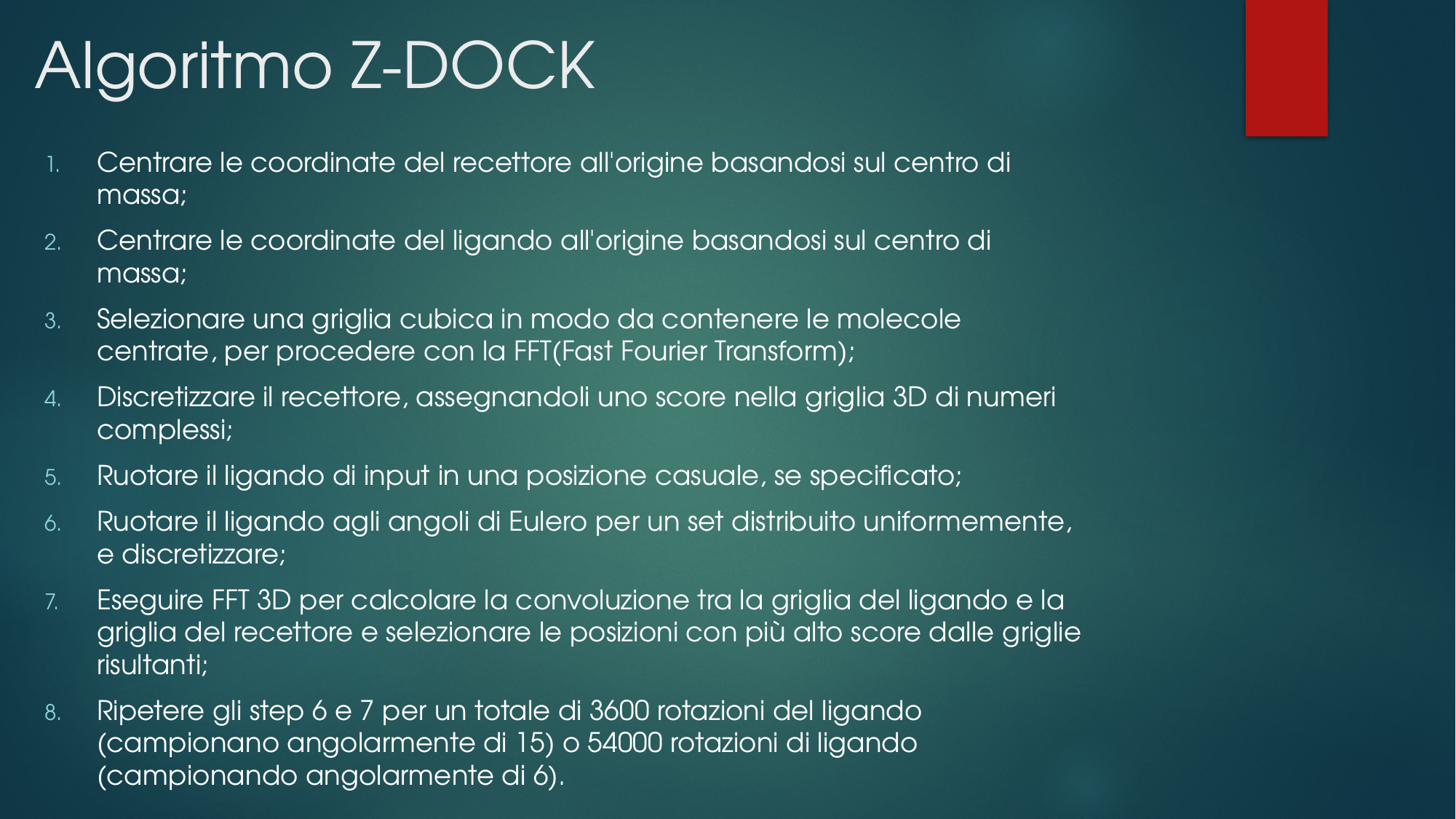

# Algoritmo Z-DOCK
Centrare le coordinate del recettore all'origine basandosi sul centro di massa;
Centrare le coordinate del ligando all'origine basandosi sul centro di massa;
Selezionare una griglia cubica in modo da contenere le molecole centrate, per procedere con la FFT(Fast Fourier Transform);
Discretizzare il recettore, assegnandoli uno score nella griglia 3D di numeri complessi;
Ruotare il ligando di input in una posizione casuale, se specificato;
Ruotare il ligando agli angoli di Eulero per un set distribuito uniformemente, e discretizzare;
Eseguire FFT 3D per calcolare la convoluzione tra la griglia del ligando e la griglia del recettore e selezionare le posizioni con più alto score dalle griglie risultanti;
Ripetere gli step 6 e 7 per un totale di 3600 rotazioni del ligando (campionano angolarmente di 15) o 54000 rotazioni di ligando (campionando angolarmente di 6).